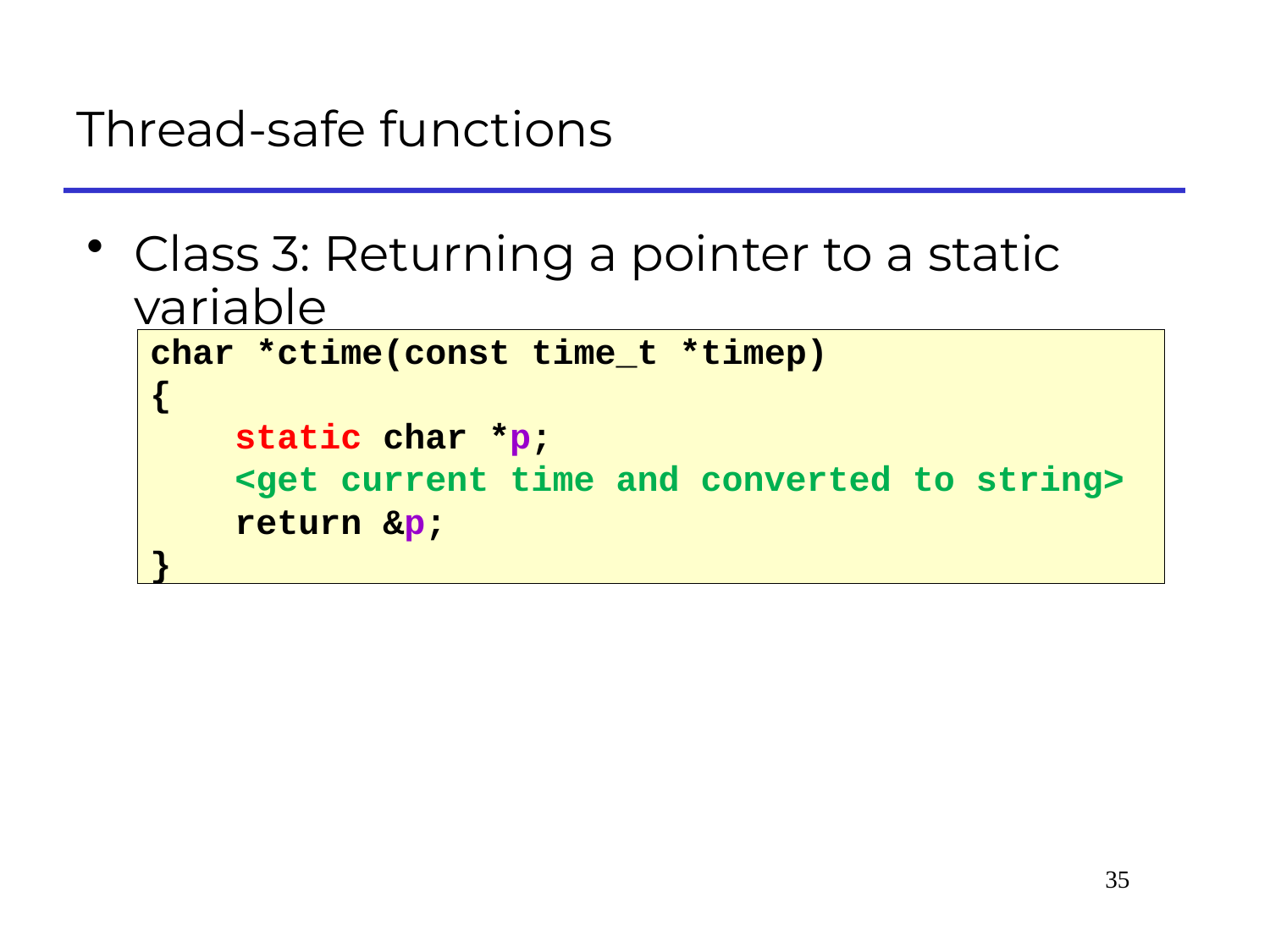

# Thread-safe functions
Class 3: Returning a pointer to a static variable
char *ctime(const time_t *timep)
{
    static char *p;
    <get current time and converted to string>
    return &p;
}
35